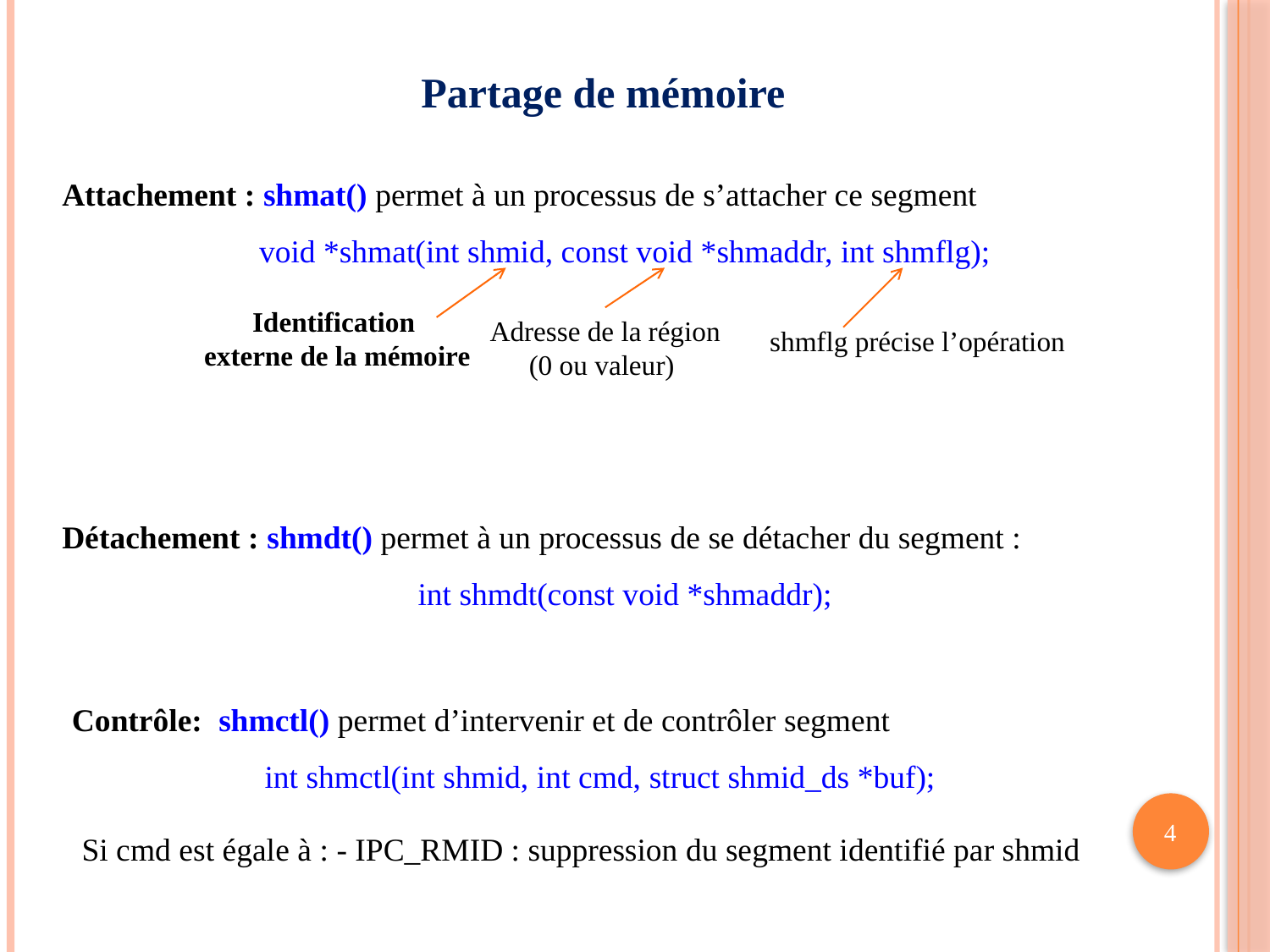

Partage de mémoire
Attachement : shmat() permet à un processus de s’attacher ce segment
void *shmat(int shmid, const void *shmaddr, int shmflg);

Détachement : shmdt() permet à un processus de se détacher du segment :
int shmdt(const void *shmaddr);
Identification
externe de la mémoire
Adresse de la région
(0 ou valeur)
shmflg précise l’opération
Contrôle:  shmctl() permet d’intervenir et de contrôler segment
int shmctl(int shmid, int cmd, struct shmid_ds *buf);
4
Si cmd est égale à : - IPC_RMID : suppression du segment identifié par shmid